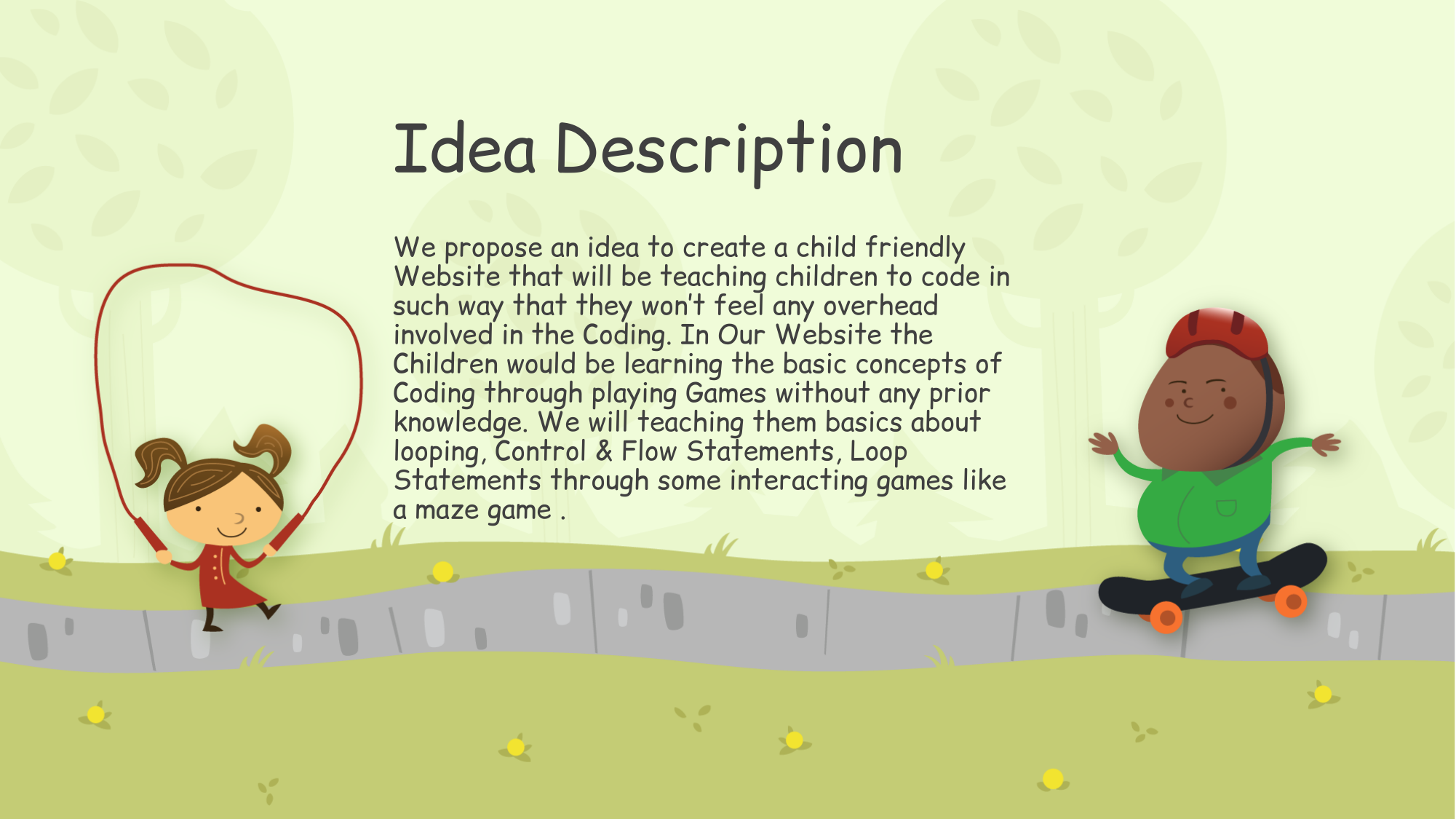

# Idea Description
We propose an idea to create a child friendly Website that will be teaching children to code in such way that they won’t feel any overhead involved in the Coding. In Our Website the Children would be learning the basic concepts of Coding through playing Games without any prior knowledge. We will teaching them basics about looping, Control & Flow Statements, Loop Statements through some interacting games like a maze game .